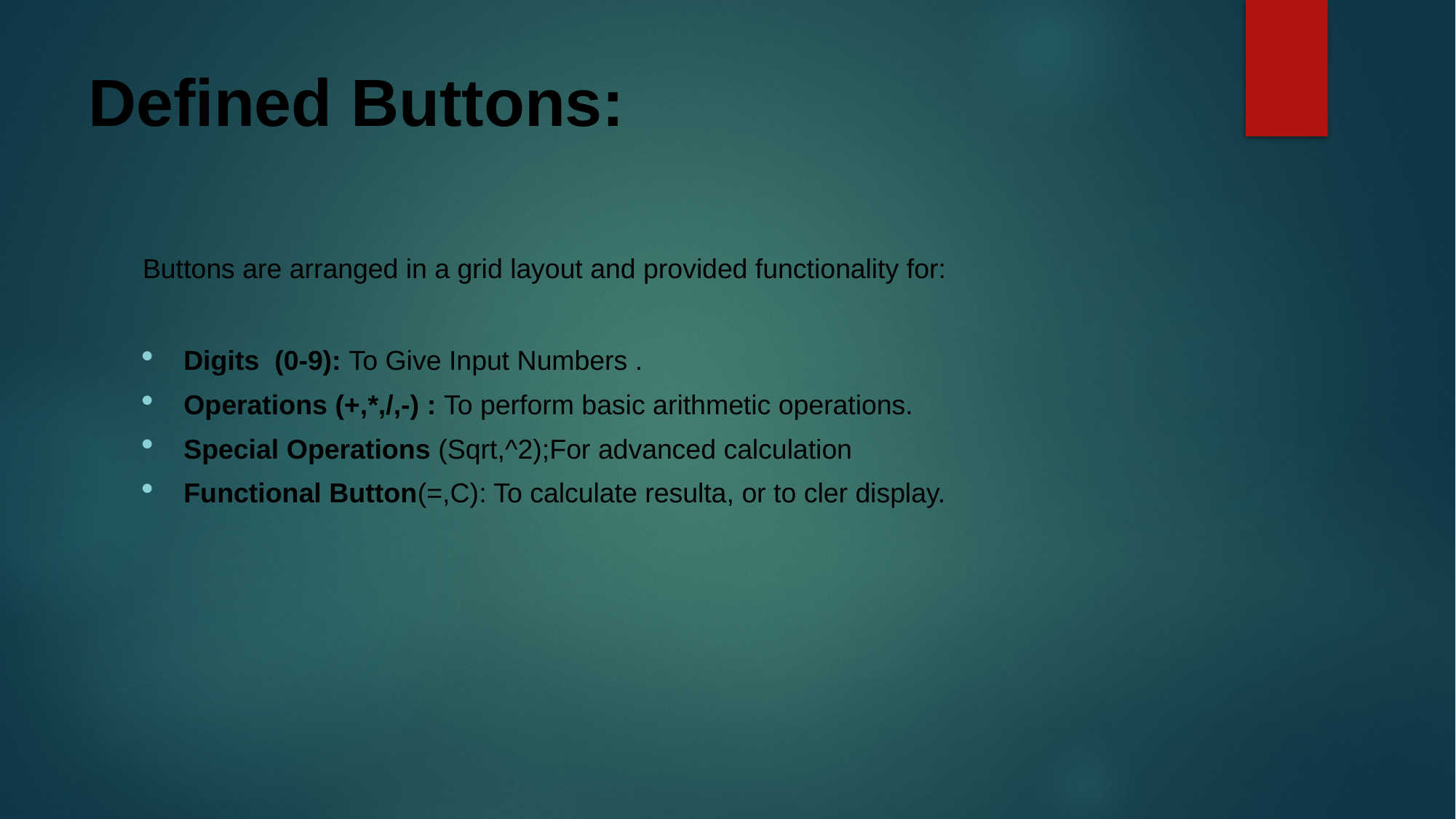

# Defined Buttons:
Buttons are arranged in a grid layout and provided functionality for:

Digits  (0-9): To Give Input Numbers .
Operations (+,*,/,-) : To perform basic arithmetic operations.
Special Operations (Sqrt,^2);For advanced calculation
Functional Button(=,C): To calculate resulta, or to cler display.